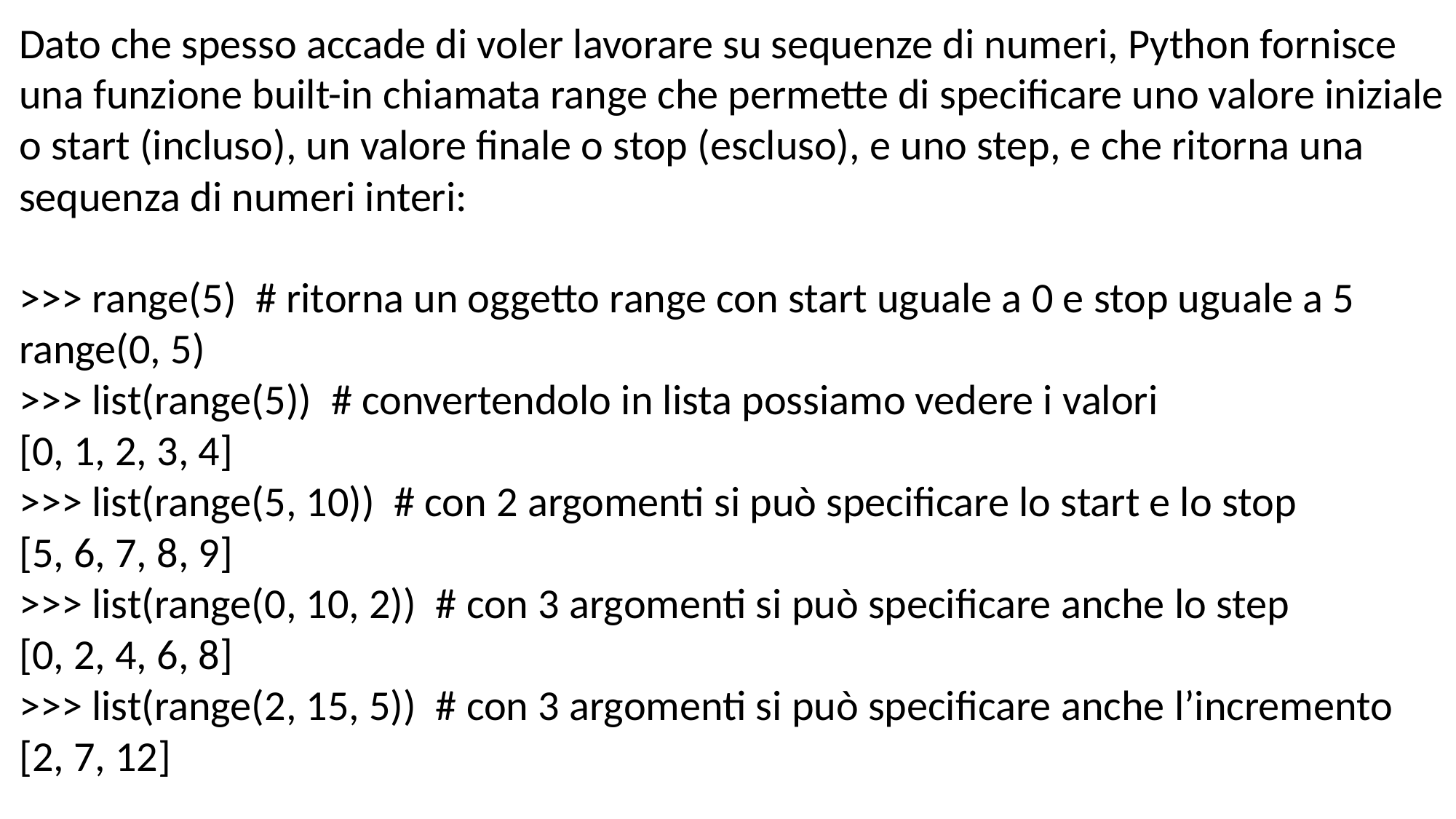

Dato che spesso accade di voler lavorare su sequenze di numeri, Python fornisce una funzione built-in chiamata range che permette di specificare uno valore iniziale o start (incluso), un valore finale o stop (escluso), e uno step, e che ritorna una sequenza di numeri interi:

>>> range(5)  # ritorna un oggetto range con start uguale a 0 e stop uguale a 5
range(0, 5)
>>> list(range(5))  # convertendolo in lista possiamo vedere i valori
[0, 1, 2, 3, 4]
>>> list(range(5, 10))  # con 2 argomenti si può specificare lo start e lo stop
[5, 6, 7, 8, 9]
>>> list(range(0, 10, 2))  # con 3 argomenti si può specificare anche lo step
[0, 2, 4, 6, 8]
>>> list(range(2, 15, 5))  # con 3 argomenti si può specificare anche l’incremento
[2, 7, 12]